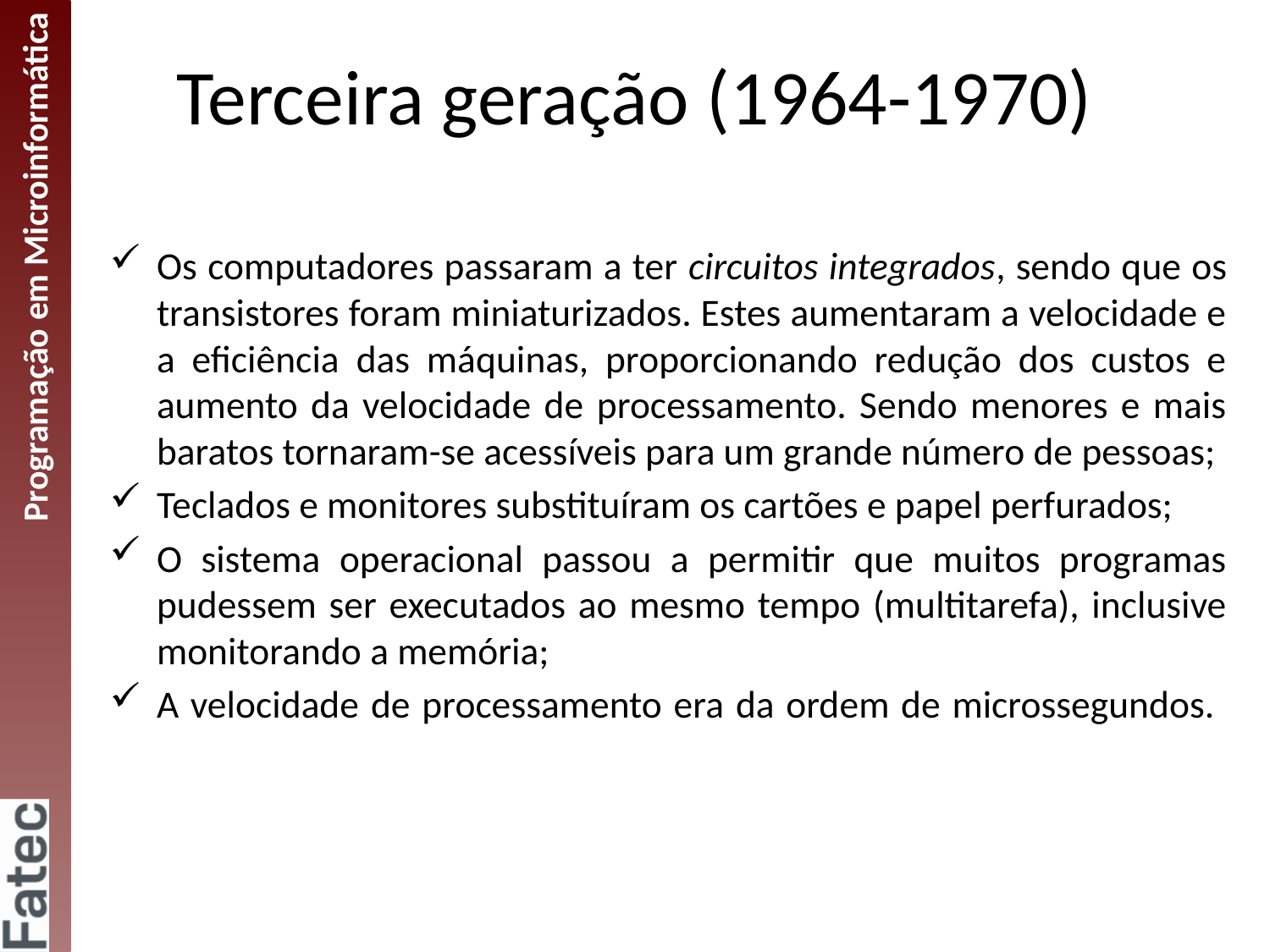

# Terceira geração (1964-1970)
Os computadores passaram a ter circuitos integrados, sendo que os transistores foram miniaturizados. Estes aumentaram a velocidade e a eficiência das máquinas, proporcionando redução dos custos e aumento da velocidade de processamento. Sendo menores e mais baratos tornaram-se acessíveis para um grande número de pessoas;
Teclados e monitores substituíram os cartões e papel perfurados;
O sistema operacional passou a permitir que muitos programas pudessem ser executados ao mesmo tempo (multitarefa), inclusive monitorando a memória;
A velocidade de processamento era da ordem de microssegundos.